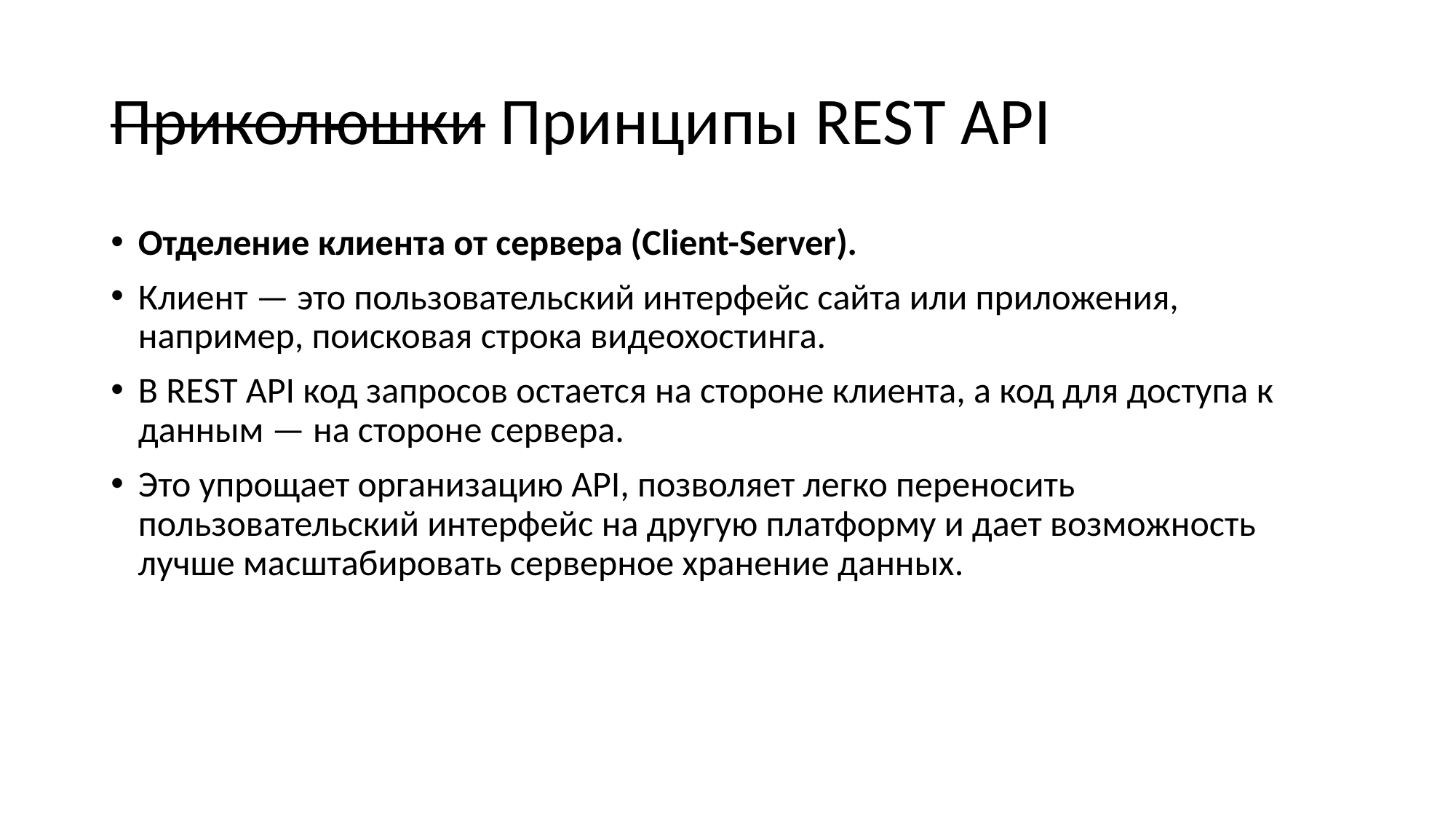

# Приколюшки Принципы REST API
Отделение клиента от сервера (Client-Server).
Клиент — это пользовательский интерфейс сайта или приложения, например, поисковая строка видеохостинга.
В REST API код запросов остается на стороне клиента, а код для доступа к данным — на стороне сервера.
Это упрощает организацию API, позволяет легко переносить пользовательский интерфейс на другую платформу и дает возможность лучше масштабировать серверное хранение данных.